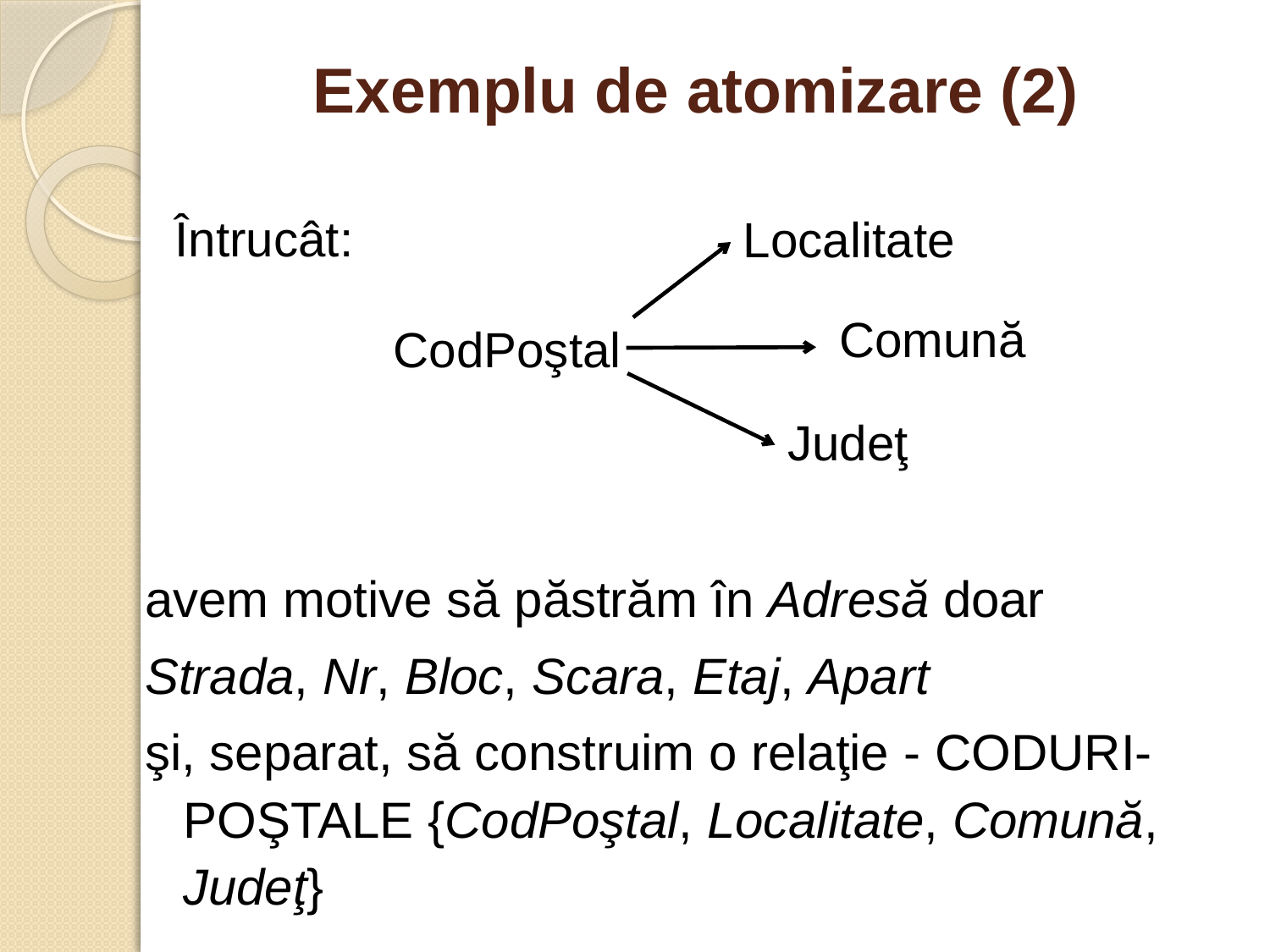

# Exemplu de atomizare (2)
Întrucât:
Localitate
Comună
CodPoştal
Judeţ
avem motive să păstrăm în Adresă doar
Strada, Nr, Bloc, Scara, Etaj, Apart
şi, separat, să construim o relaţie - CODURI-POŞTALE {CodPoştal, Localitate, Comună, Judeţ}